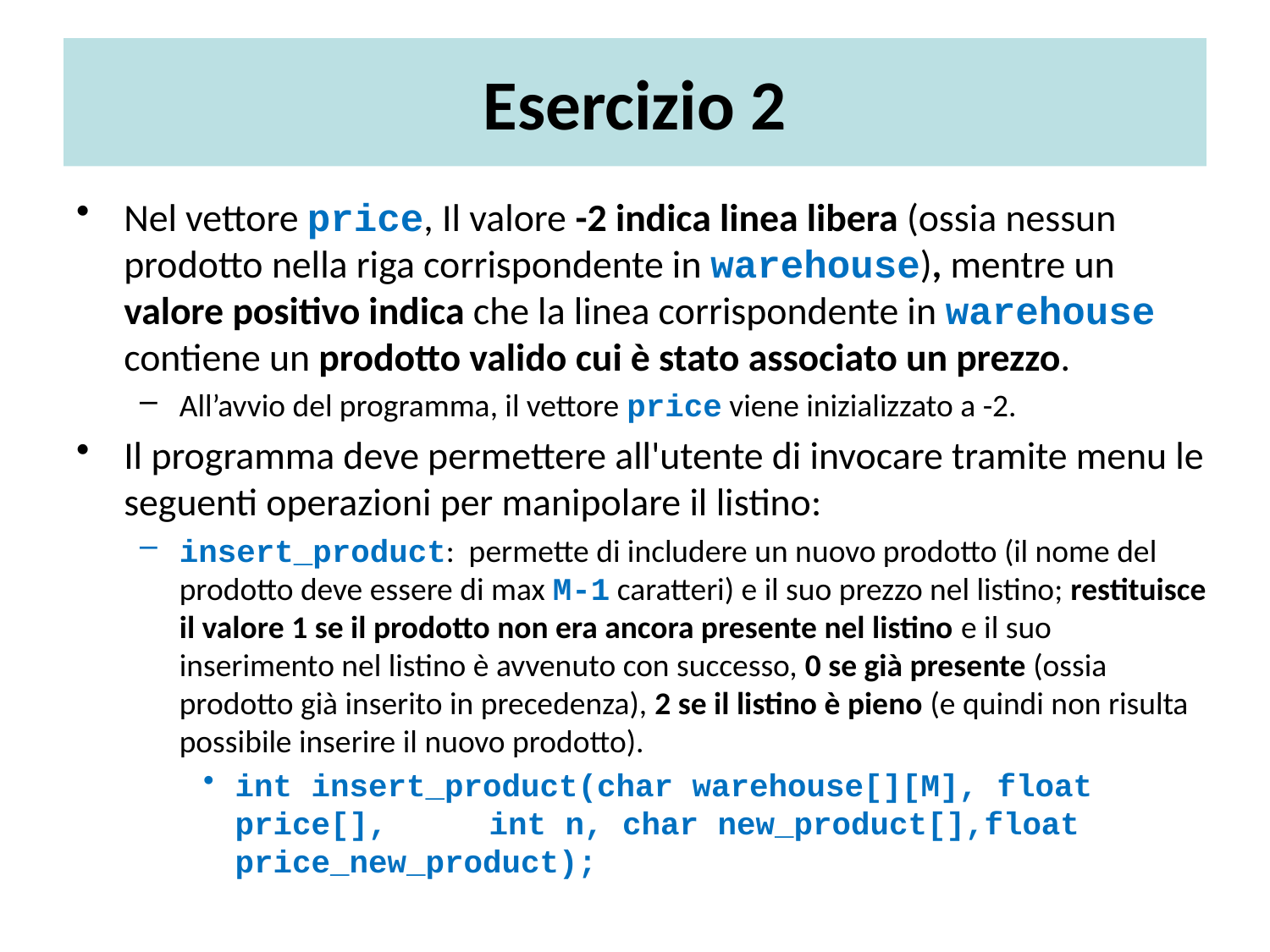

# Esercizio 2
Nel vettore price, Il valore -2 indica linea libera (ossia nessun prodotto nella riga corrispondente in warehouse), mentre un valore positivo indica che la linea corrispondente in warehouse contiene un prodotto valido cui è stato associato un prezzo.
All’avvio del programma, il vettore price viene inizializzato a -2.
Il programma deve permettere all'utente di invocare tramite menu le seguenti operazioni per manipolare il listino:
insert_product:  permette di includere un nuovo prodotto (il nome del prodotto deve essere di max M-1 caratteri) e il suo prezzo nel listino; restituisce il valore 1 se il prodotto non era ancora presente nel listino e il suo inserimento nel listino è avvenuto con successo, 0 se già presente (ossia prodotto già inserito in precedenza), 2 se il listino è pieno (e quindi non risulta possibile inserire il nuovo prodotto).
int insert_product(char warehouse[][M], float price[],   	int n, char new_product[],float price_new_product);